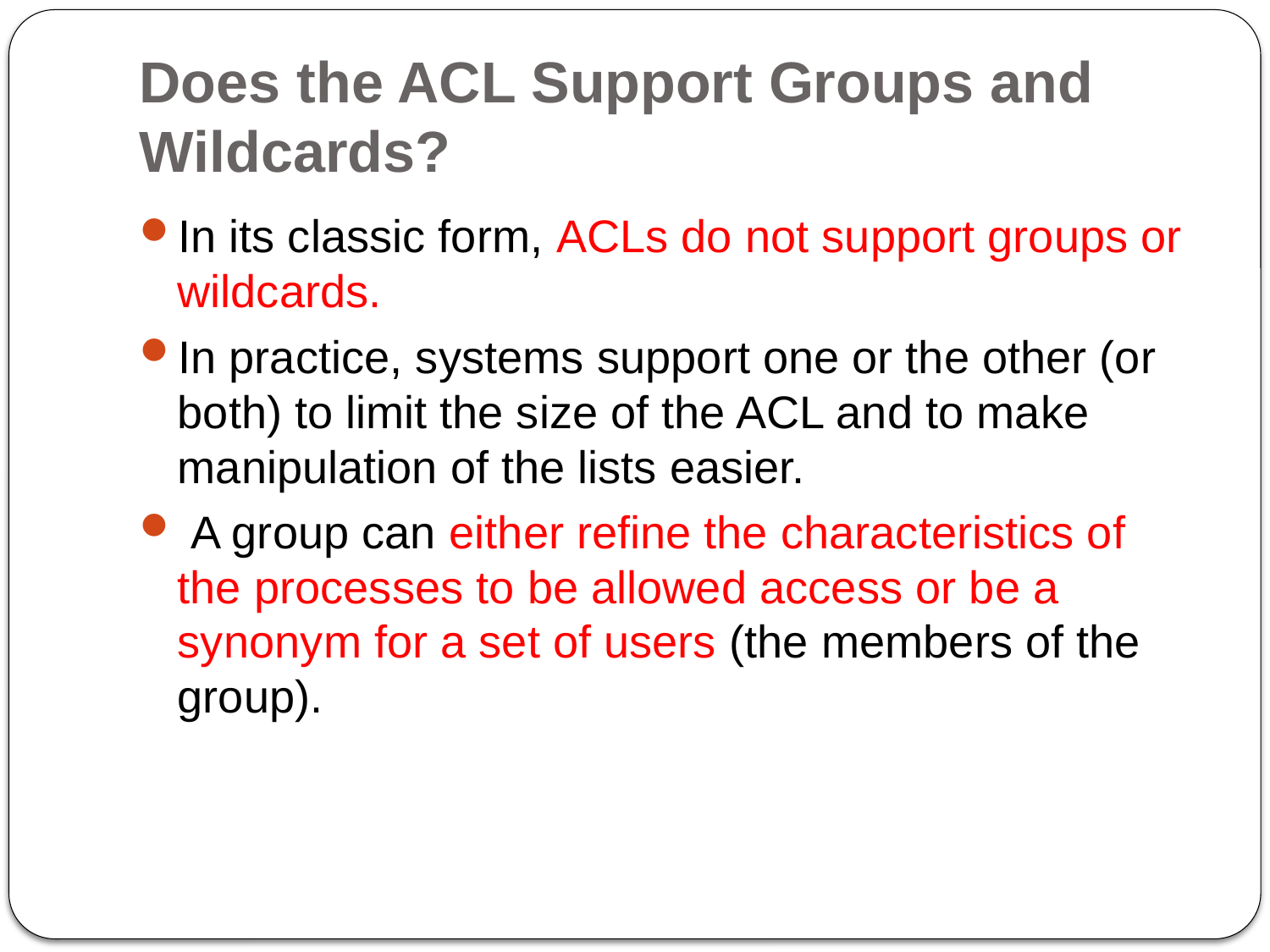

# Does the ACL Support Groups and Wildcards?
In its classic form, ACLs do not support groups or wildcards.
In practice, systems support one or the other (or both) to limit the size of the ACL and to make manipulation of the lists easier.
 A group can either refine the characteristics of the processes to be allowed access or be a synonym for a set of users (the members of the group).